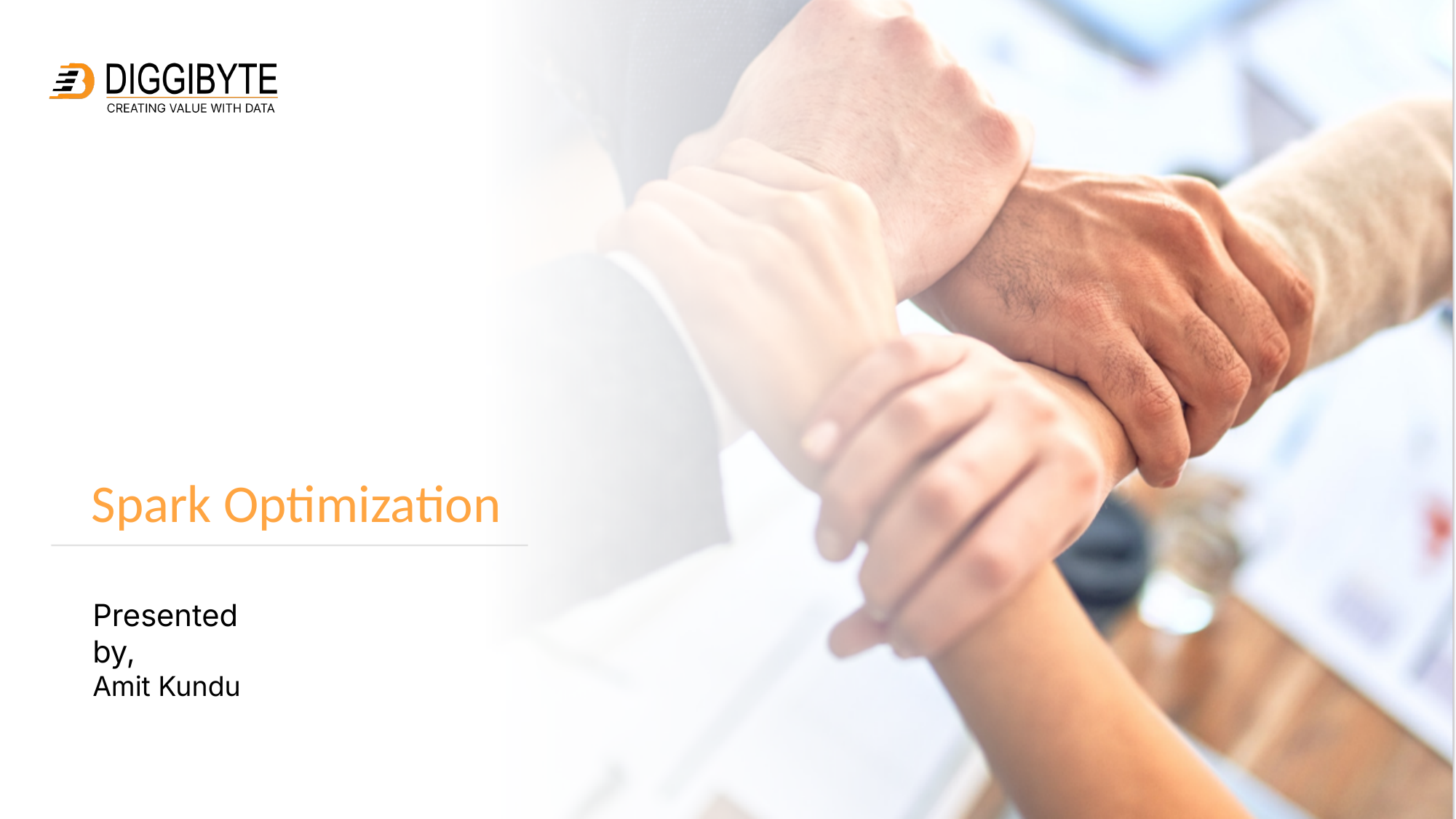

# Spark Optimization
Presented by,
Amit Kundu